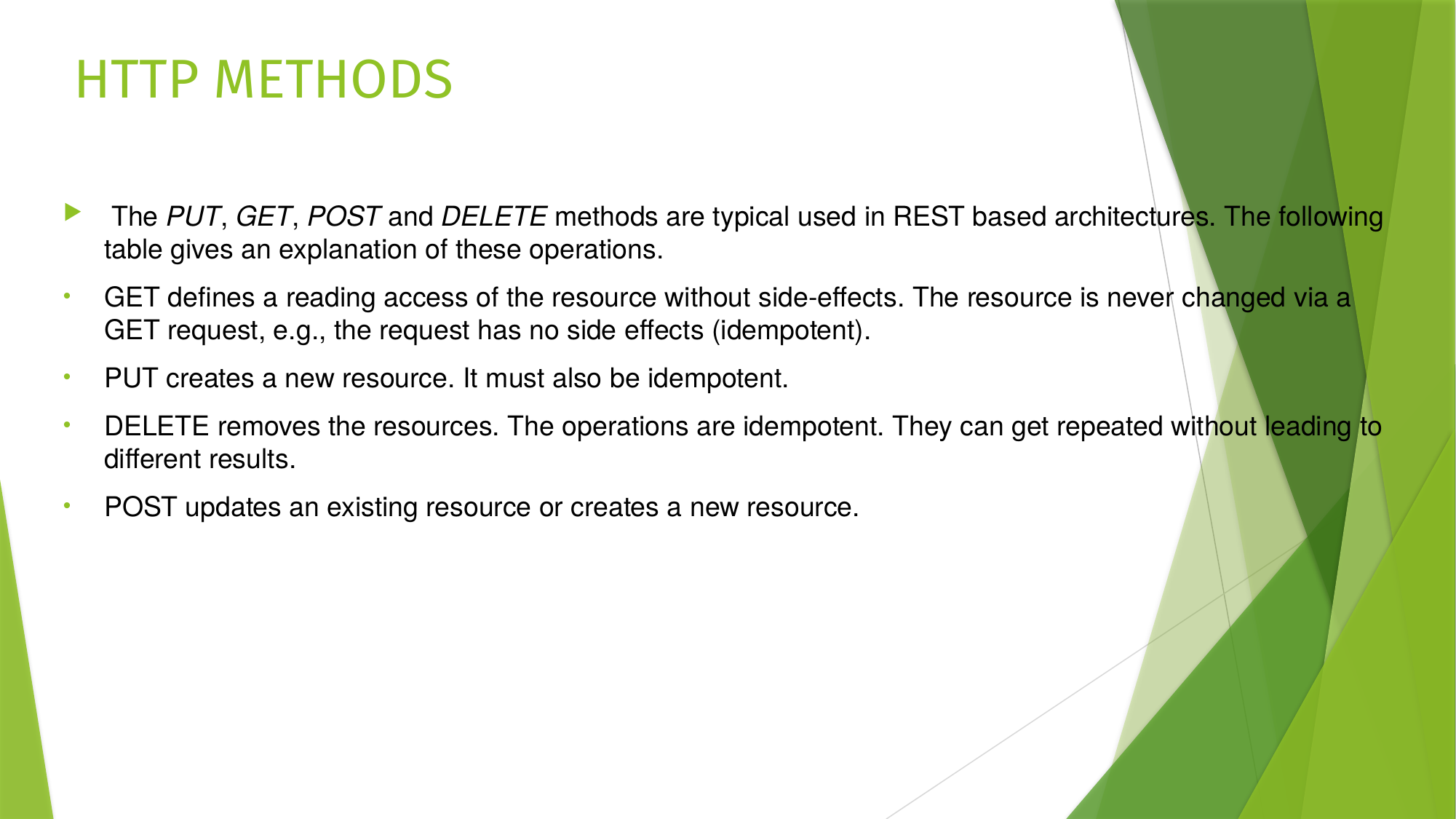

# HTTP METHODS
 The PUT, GET, POST and DELETE methods are typical used in REST based architectures. The following table gives an explanation of these operations.
GET defines a reading access of the resource without side-effects. The resource is never changed via a GET request, e.g., the request has no side effects (idempotent).
PUT creates a new resource. It must also be idempotent.
DELETE removes the resources. The operations are idempotent. They can get repeated without leading to different results.
POST updates an existing resource or creates a new resource.